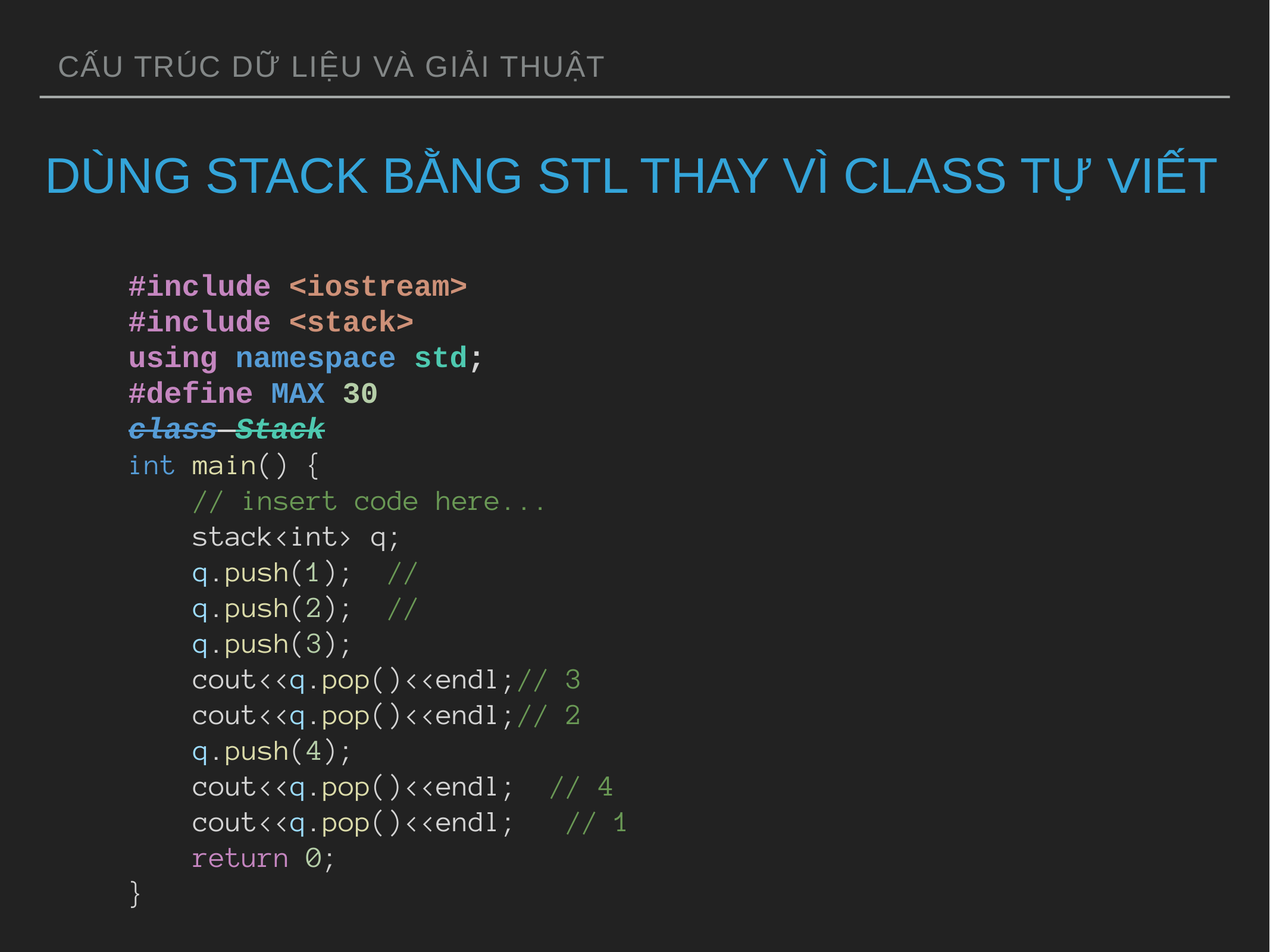

CẤU TRÚC DỮ LIỆU VÀ GIẢI THUẬT
# DÙNG STACK BẰNG STL THAY VÌ CLASS TỰ VIẾT
#include <iostream>
#include <stack>
using namespace std;
#define MAX 30
class Stack
int main() {
    // insert code here...
    stack<int> q;
    q.push(1);  //
    q.push(2);  //
    q.push(3);
    cout<<q.pop()<<endl;// 3
    cout<<q.pop()<<endl;// 2
    q.push(4);
    cout<<q.pop()<<endl;  // 4
    cout<<q.pop()<<endl;   // 1
    return 0;
}